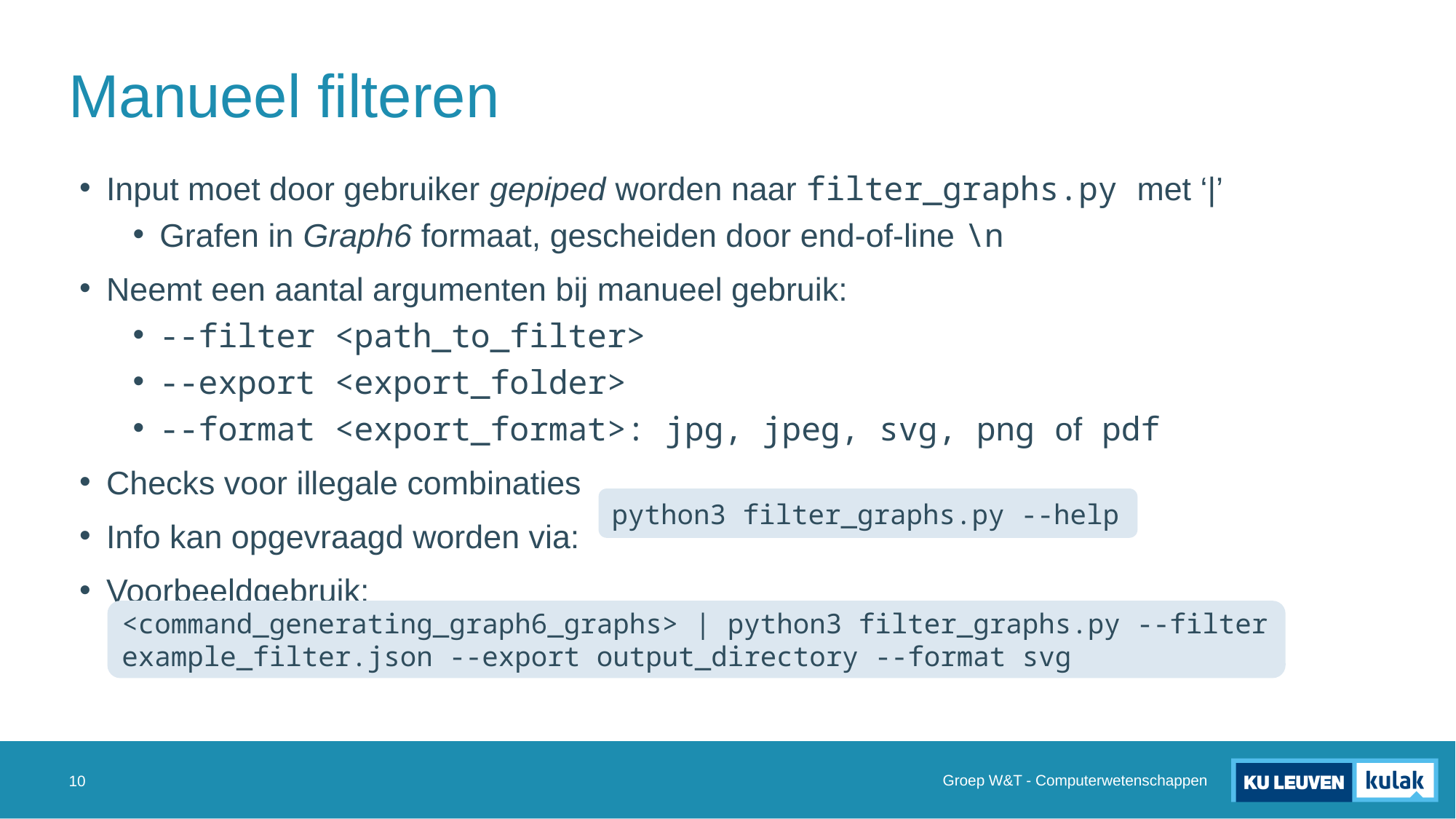

# Manueel filteren
Input moet door gebruiker gepiped worden naar filter_graphs.py met ‘|’
Grafen in Graph6 formaat, gescheiden door end-of-line \n
Neemt een aantal argumenten bij manueel gebruik:
--filter <path_to_filter>
--export <export_folder>
--format <export_format>: jpg, jpeg, svg, png of pdf
Checks voor illegale combinaties
Info kan opgevraagd worden via:
Voorbeeldgebruik:
python3 filter_graphs.py --help
<command_generating_graph6_graphs> | python3 filter_graphs.py --filter example_filter.json --export output_directory --format svg
Groep W&T - Computerwetenschappen
10